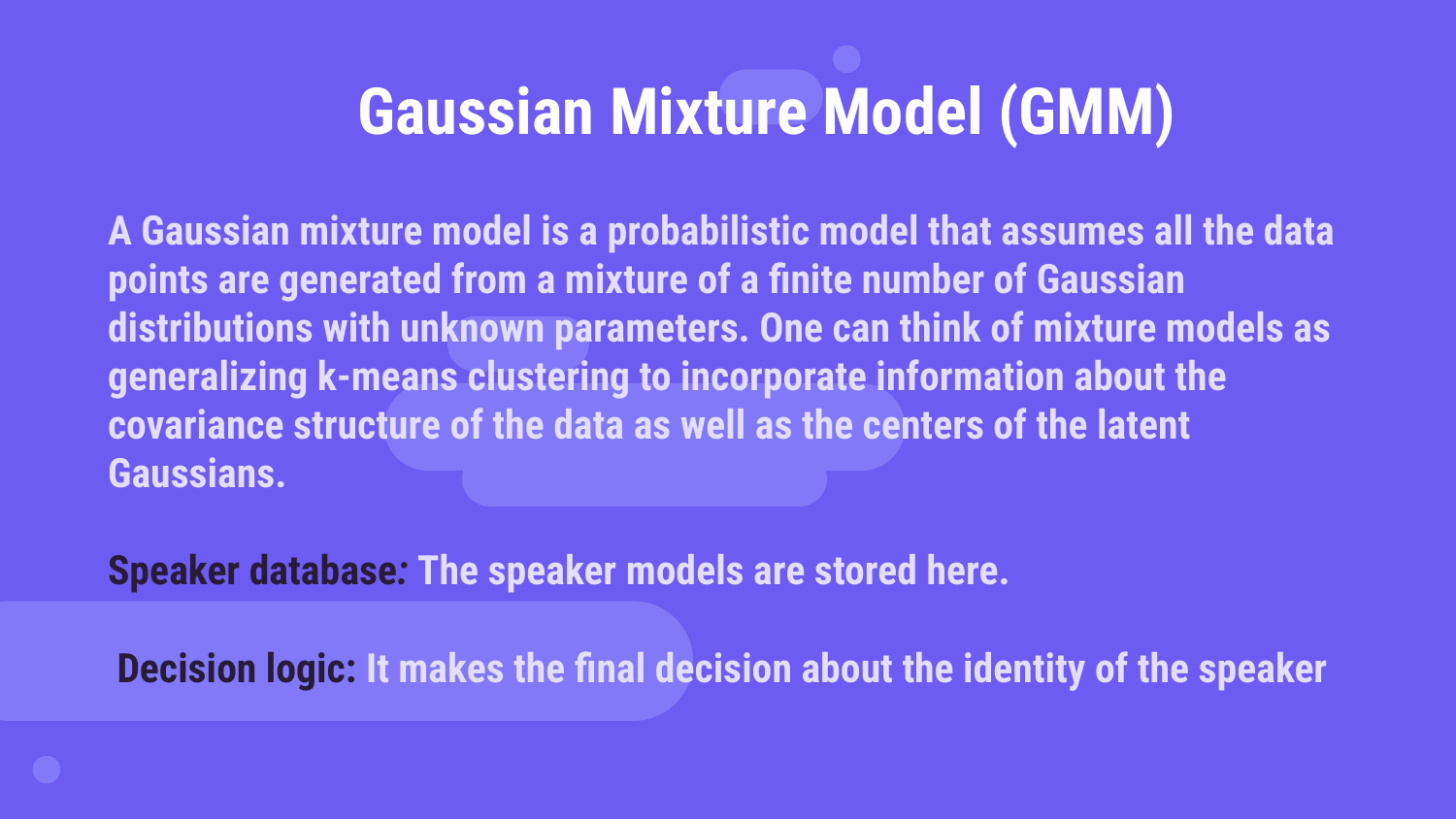

Gaussian Mixture Model (GMM)
# A Gaussian mixture model is a probabilistic model that assumes all the data points are generated from a mixture of a finite number of Gaussian distributions with unknown parameters. One can think of mixture models as generalizing k-means clustering to incorporate information about the covariance structure of the data as well as the centers of the latent Gaussians. Speaker database: The speaker models are stored here. Decision logic: It makes the final decision about the identity of the speaker